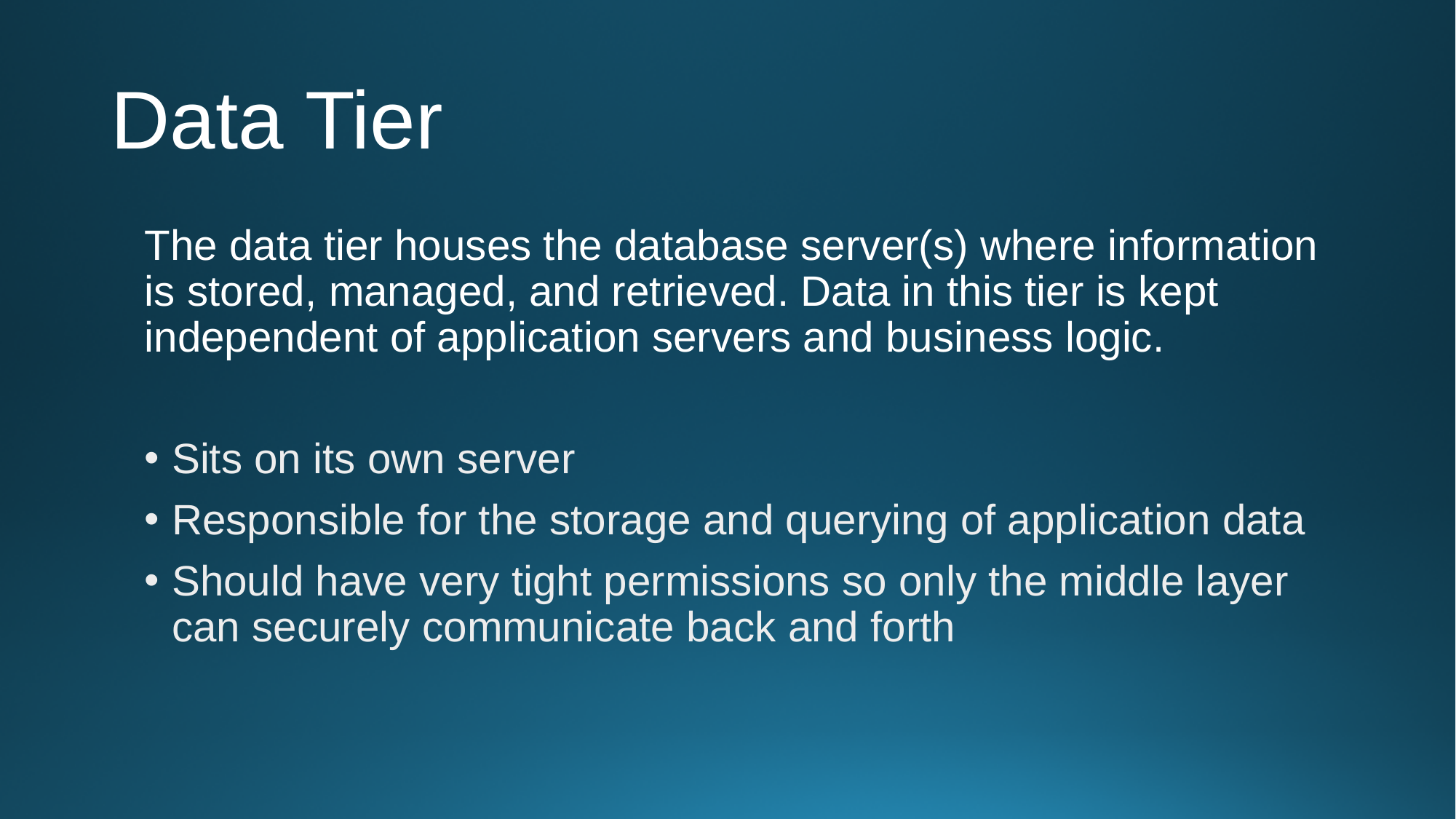

# Data Tier
The data tier houses the database server(s) where information is stored, managed, and retrieved. Data in this tier is kept independent of application servers and business logic.

Sits on its own server
Responsible for the storage and querying of application data
Should have very tight permissions so only the middle layer can securely communicate back and forth